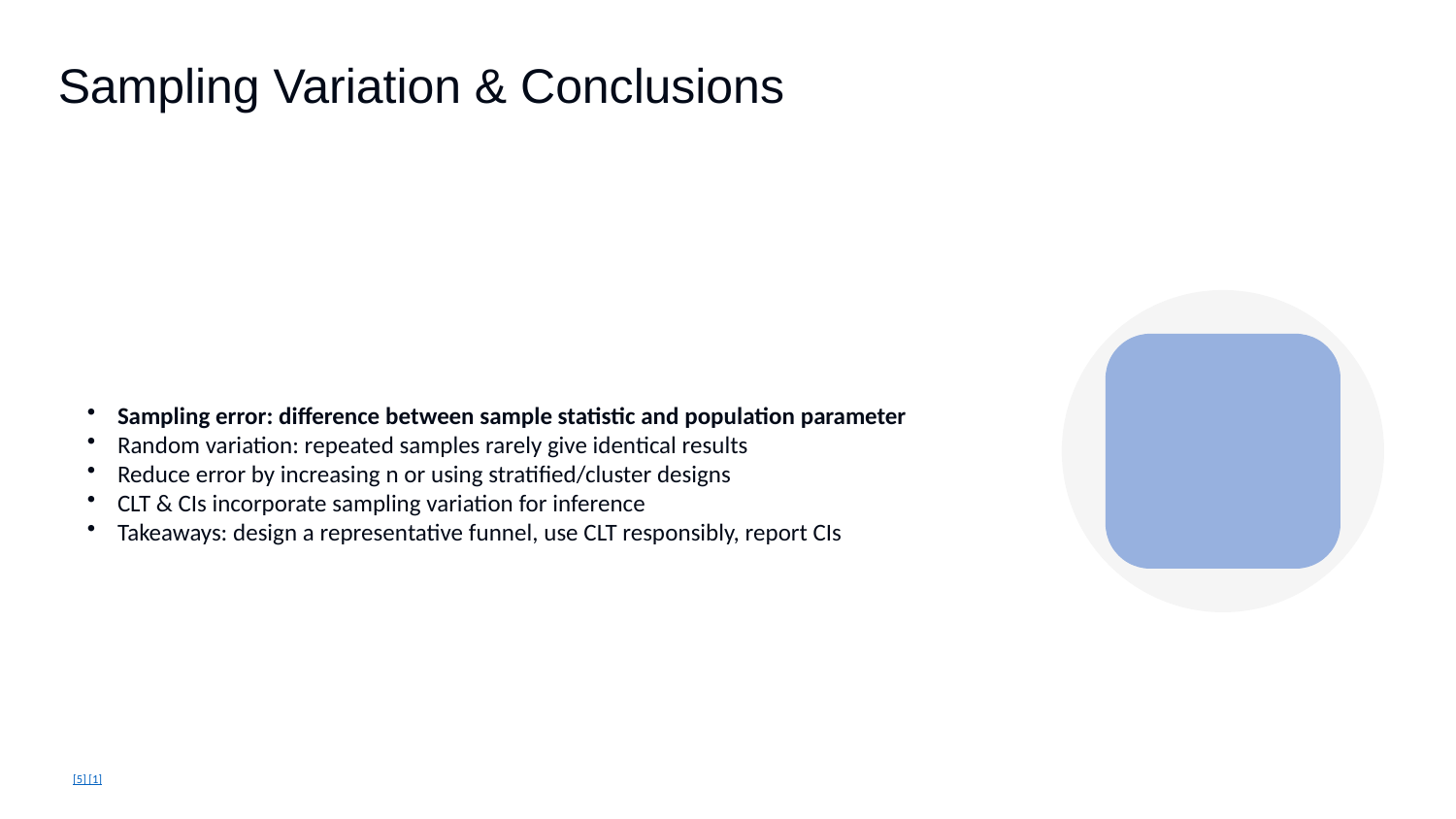

Sampling Variation & Conclusions
Sampling error: difference between sample statistic and population parameter
Random variation: repeated samples rarely give identical results
Reduce error by increasing n or using stratified/cluster designs
CLT & CIs incorporate sampling variation for inference
Takeaways: design a representative funnel, use CLT responsibly, report CIs

[5] [1]